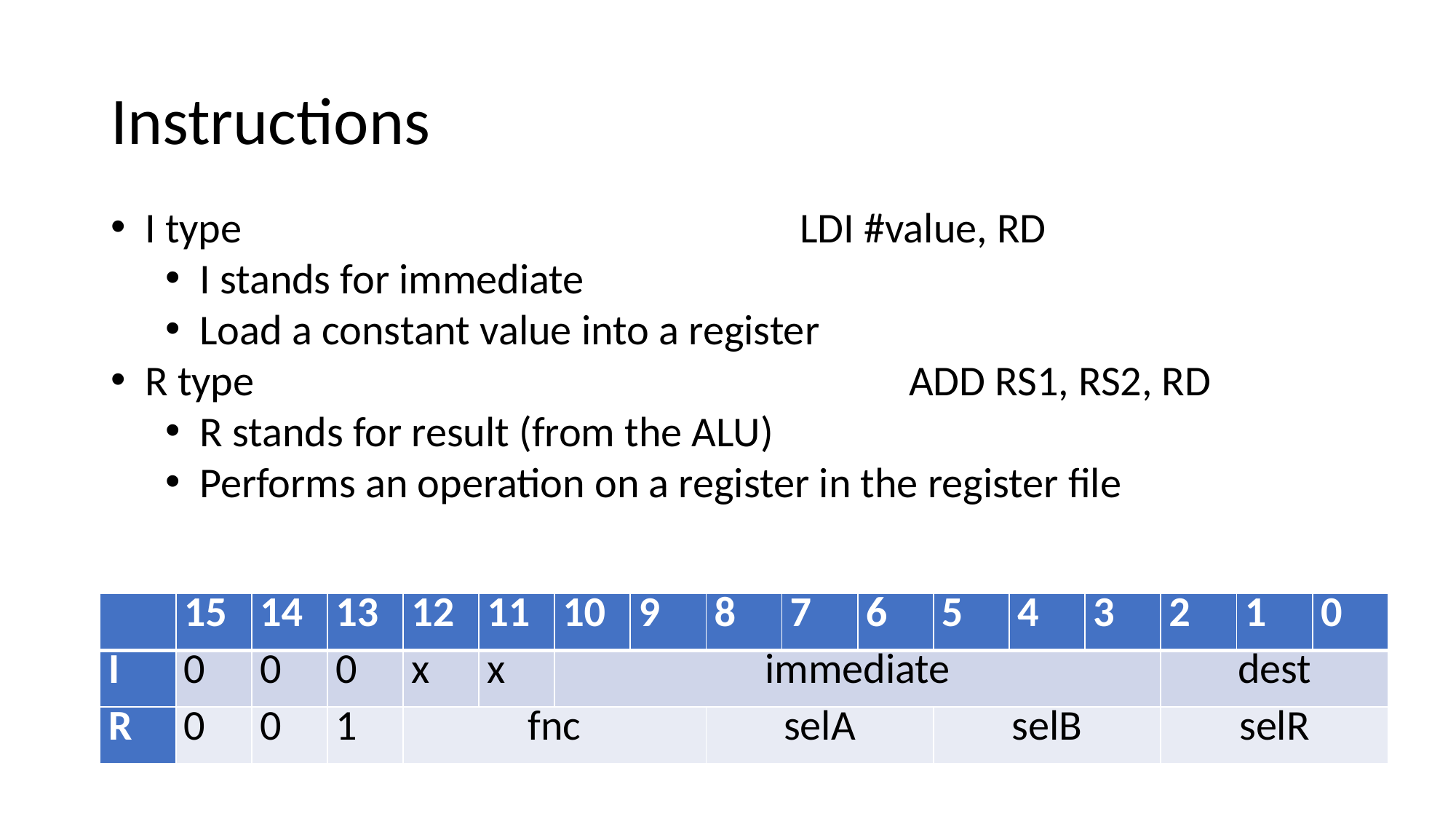

# Instructions
I type						LDI #value, RD
I stands for immediate
Load a constant value into a register
R type						ADD RS1, RS2, RD
R stands for result (from the ALU)
Performs an operation on a register in the register file

|  | 15 | 14 | 13 | 12 | 11 | 10 | 9 | 8 | 7 | 6 | 5 | 4 | 3 | 2 | 1 | 0 |
| --- | --- | --- | --- | --- | --- | --- | --- | --- | --- | --- | --- | --- | --- | --- | --- | --- |
| I | 0 | 0 | 0 | x | x | immediate |  |  |  |  |  |  |  | dest |  |  |
| R | 0 | 0 | 1 | fnc |  |  |  | selA |  |  | selB |  |  | selR |  |  |